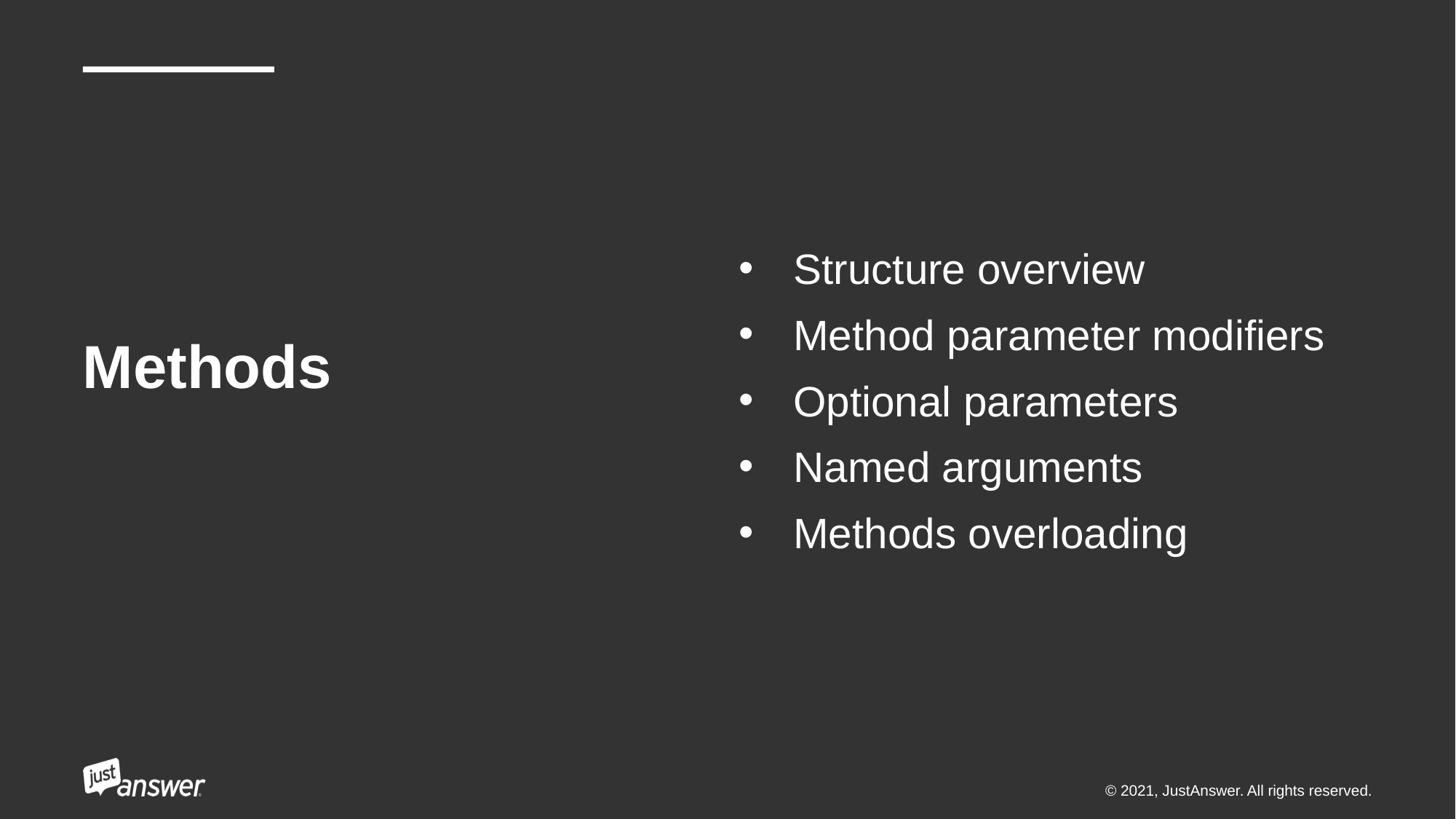

# Methods
Structure overview
Method parameter modifiers
Optional parameters
Named arguments
Methods overloading